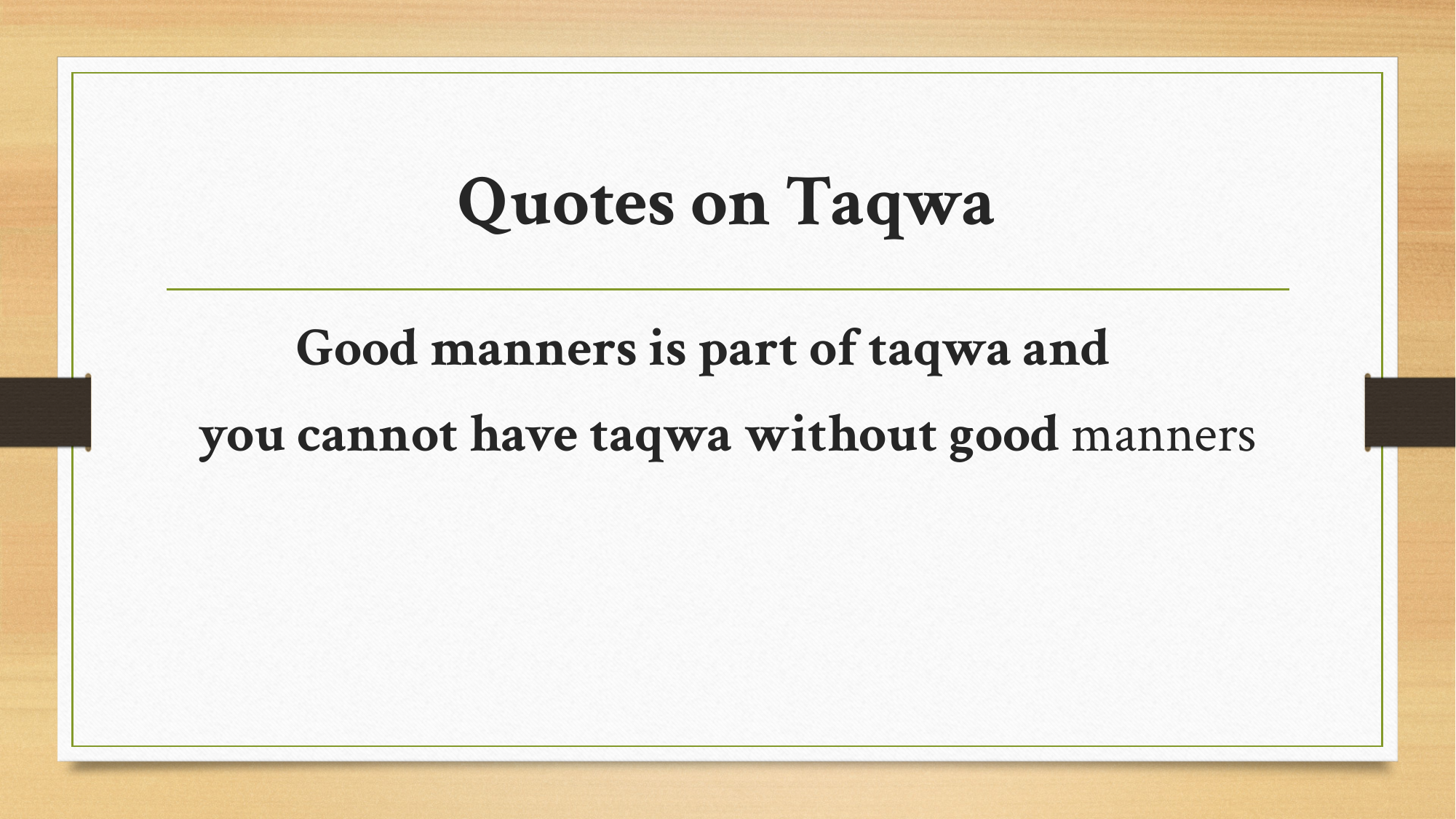

# Quotes on Taqwa
                Good manners is part of taqwa and
   you cannot have taqwa without good manners